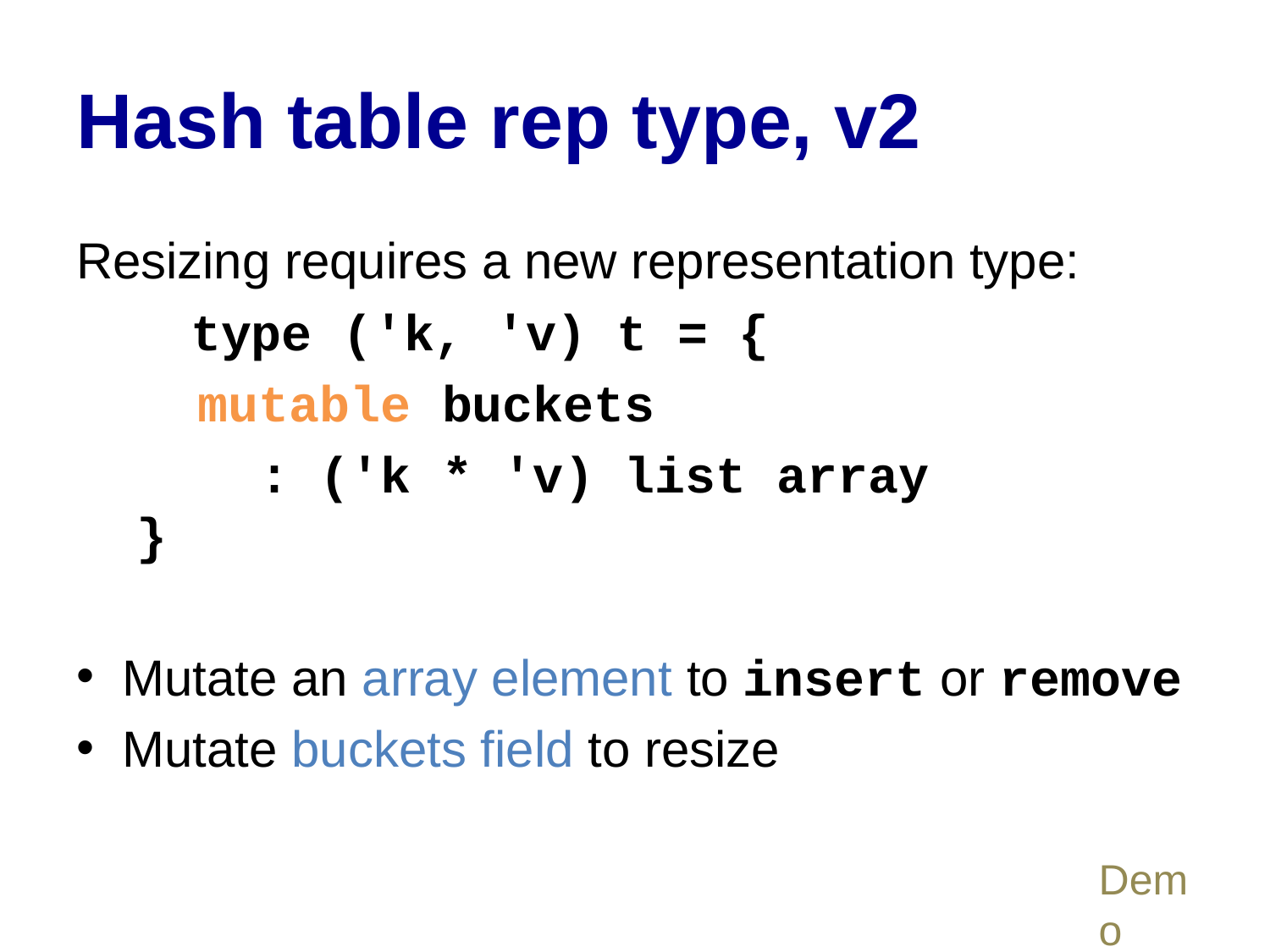

# Hash table rep type, v2
Resizing requires a new representation type:
	type ('k, 'v) t = {
    mutable buckets
      : ('k * 'v) list array
  }

Mutate an array element to insert or remove
Mutate buckets field to resize
Demo